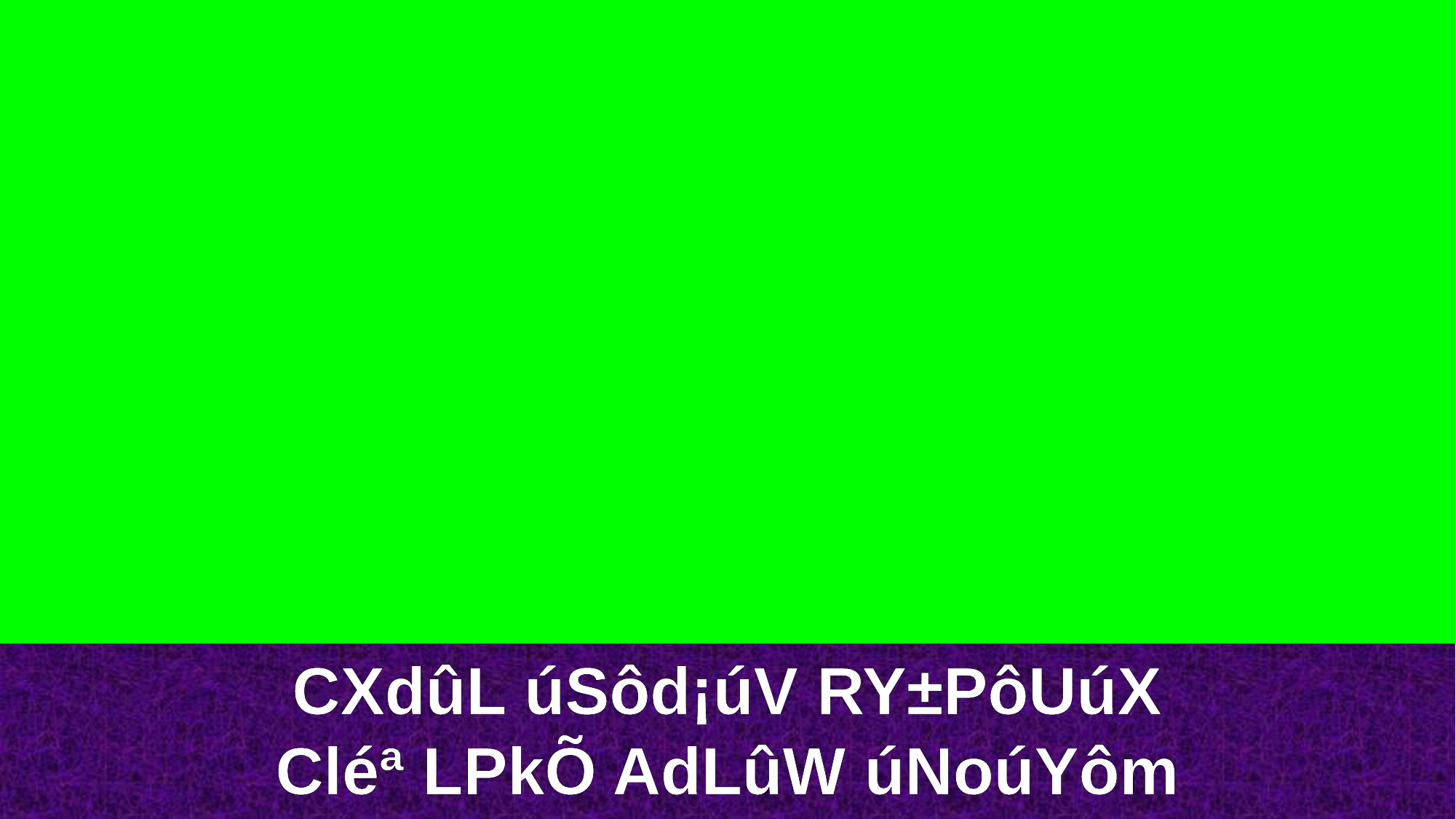

CXdûL úSôd¡úV RY±PôUúX Cléª LPkÕ AdLûW úNoúYôm